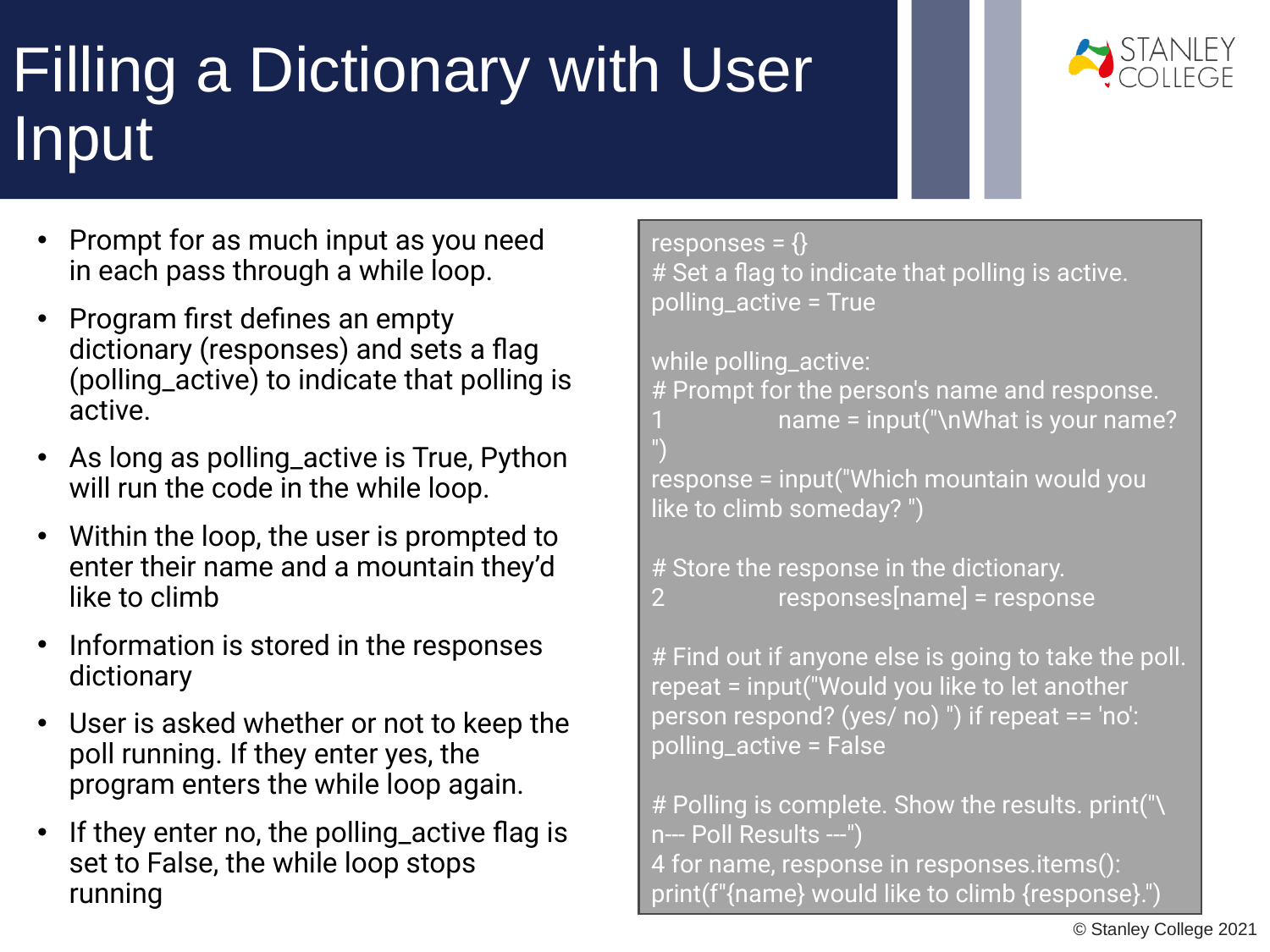

# Filling a Dictionary with User Input
Prompt for as much input as you need in each pass through a while loop.
Program first defines an empty dictionary (responses) and sets a flag (polling_active) to indicate that polling is active.
As long as polling_active is True, Python will run the code in the while loop.
Within the loop, the user is prompted to enter their name and a mountain they’d like to climb
Information is stored in the responses dictionary
User is asked whether or not to keep the poll running. If they enter yes, the program enters the while loop again.
If they enter no, the polling_active flag is set to False, the while loop stops running
responses = {}
# Set a flag to indicate that polling is active. polling_active = True

while polling_active:
# Prompt for the person's name and response.
1	name = input("\nWhat is your name? ")
response = input("Which mountain would you like to climb someday? ")

# Store the response in the dictionary.
2	responses[name] = response

# Find out if anyone else is going to take the poll.
repeat = input("Would you like to let another person respond? (yes/ no) ") if repeat == 'no':
polling_active = False

# Polling is complete. Show the results. print("\n--- Poll Results ---")
4 for name, response in responses.items(): print(f"{name} would like to climb {response}.")